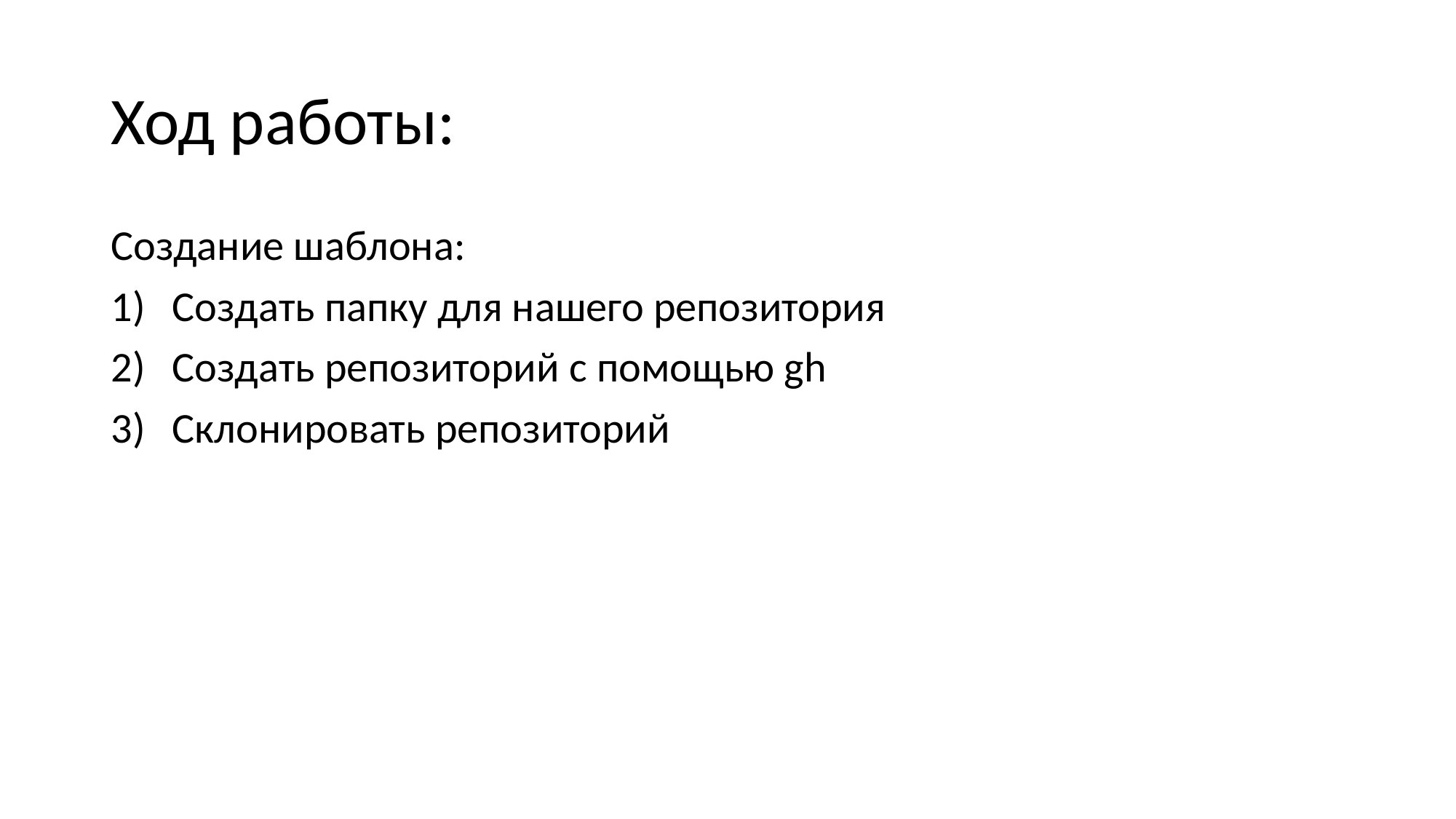

# Ход работы:
Создание шаблона:
Создать папку для нашего репозитория
Создать репозиторий с помощью gh
Склонировать репозиторий